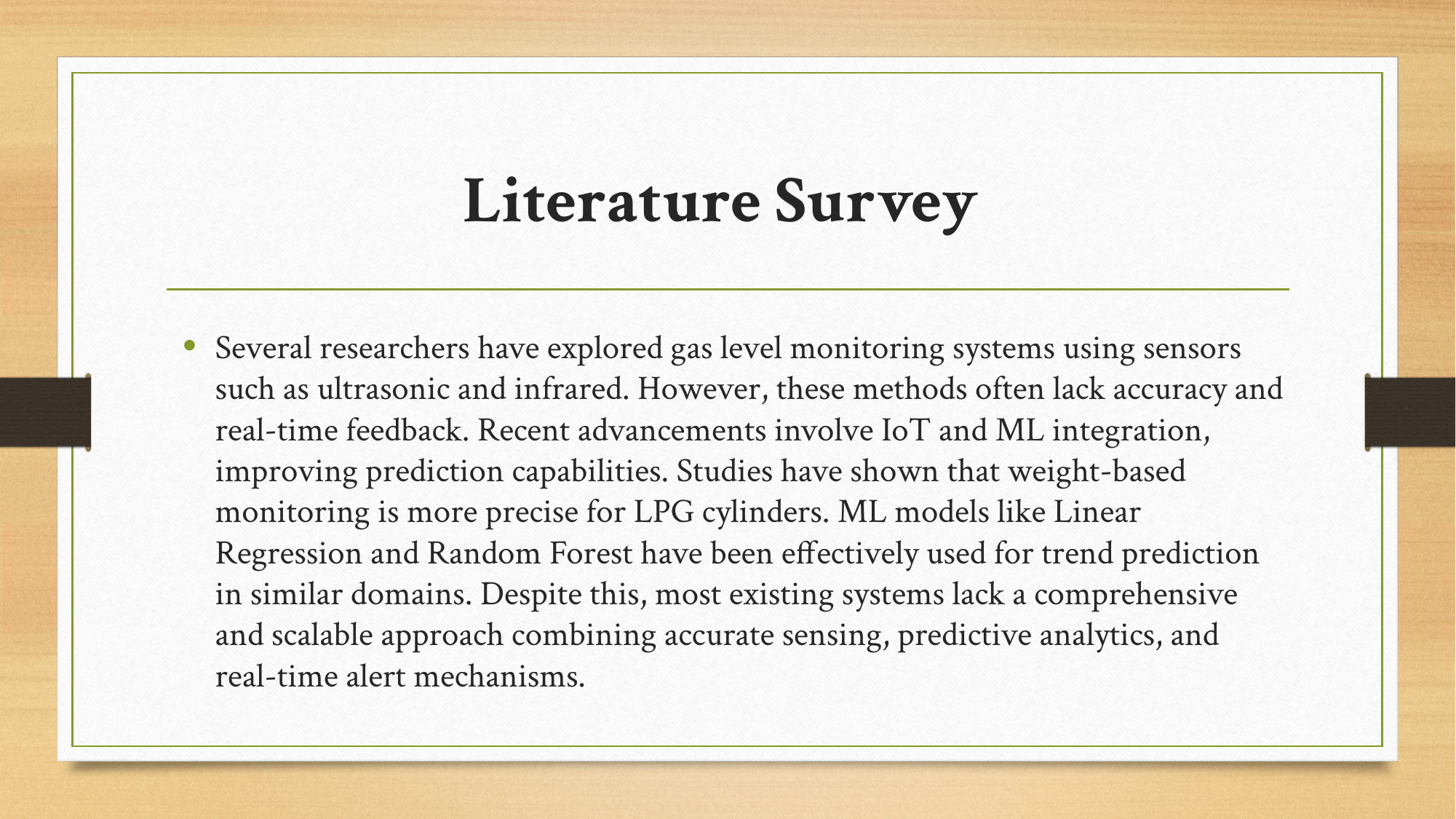

# Literature Survey
Several researchers have explored gas level monitoring systems using sensors such as ultrasonic and infrared. However, these methods often lack accuracy and real-time feedback. Recent advancements involve IoT and ML integration, improving prediction capabilities. Studies have shown that weight-based monitoring is more precise for LPG cylinders. ML models like Linear Regression and Random Forest have been effectively used for trend prediction in similar domains. Despite this, most existing systems lack a comprehensive and scalable approach combining accurate sensing, predictive analytics, and real-time alert mechanisms.